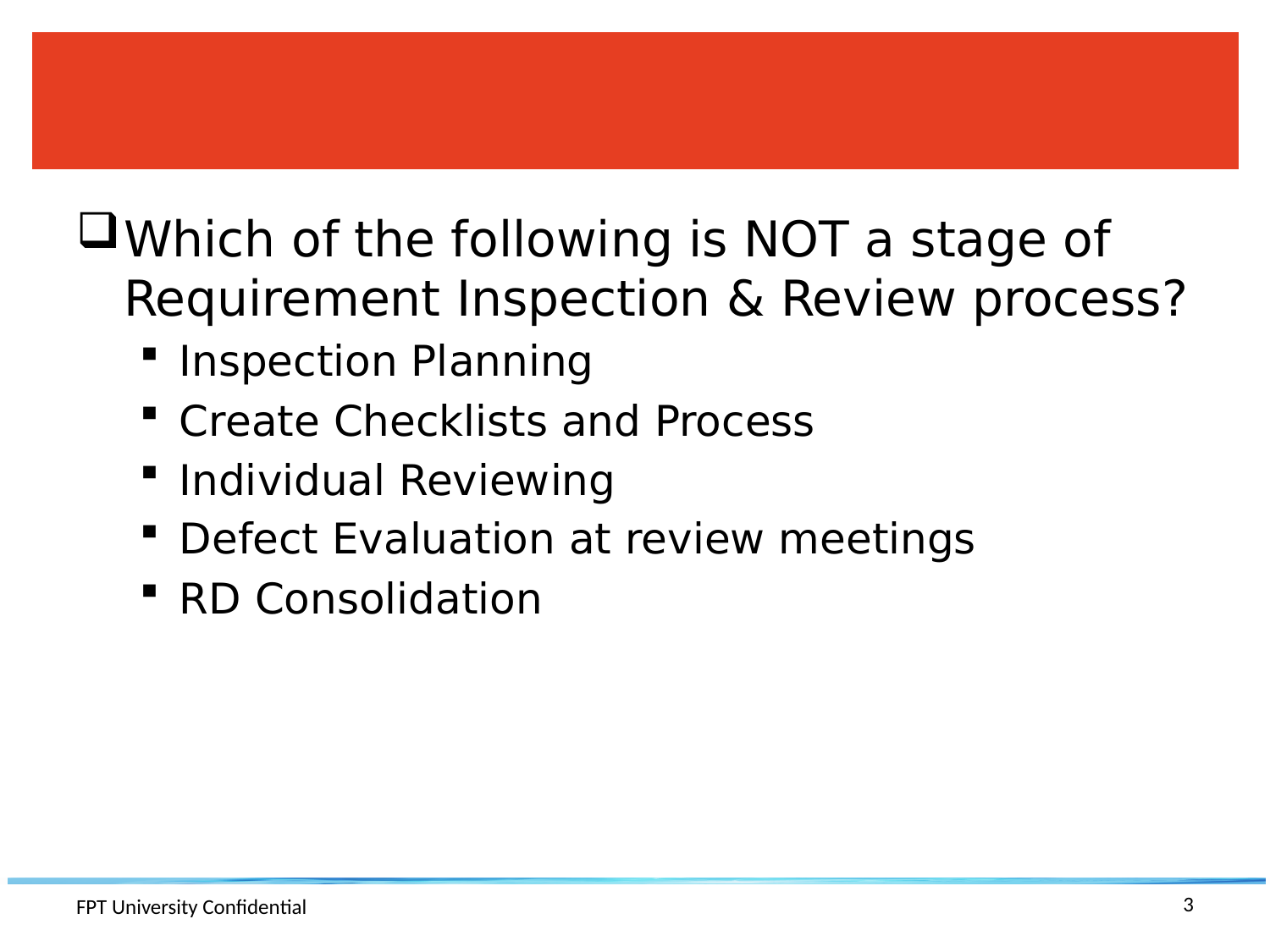

#
Which of the following is NOT a stage of Requirement Inspection & Review process?
Inspection Planning
Create Checklists and Process
Individual Reviewing
Defect Evaluation at review meetings
RD Consolidation